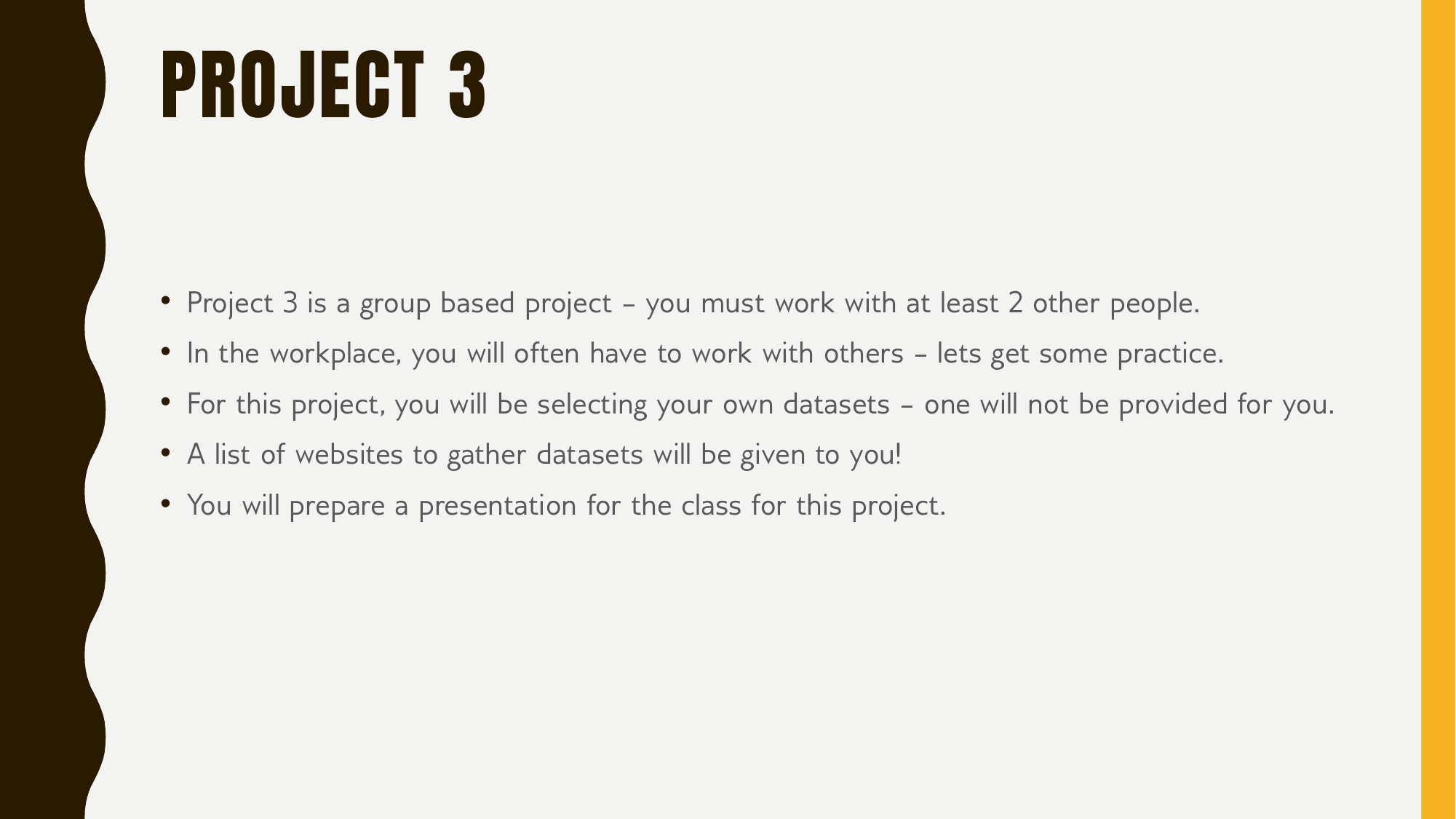

# Project 3
Project 3 is a group based project – you must work with at least 2 other people.
In the workplace, you will often have to work with others – lets get some practice.
For this project, you will be selecting your own datasets – one will not be provided for you.
A list of websites to gather datasets will be given to you!
You will prepare a presentation for the class for this project.